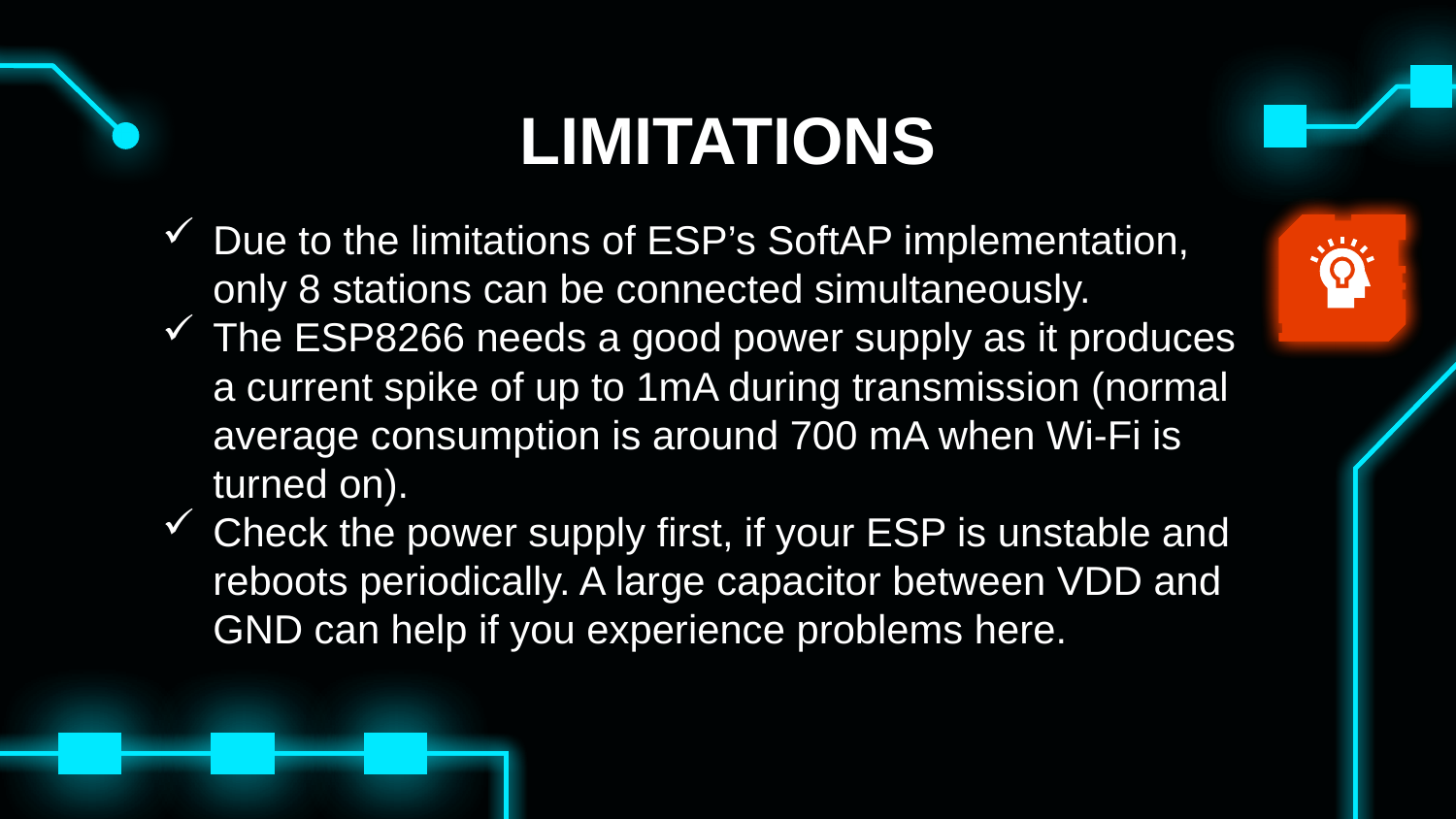

# LIMITATIONS
Due to the limitations of ESP’s SoftAP implementation, only 8 stations can be connected simultaneously.
The ESP8266 needs a good power supply as it produces a current spike of up to 1mA during transmission (normal average consumption is around 700 mA when Wi-Fi is turned on).
Check the power supply first, if your ESP is unstable and reboots periodically. A large capacitor between VDD and GND can help if you experience problems here.